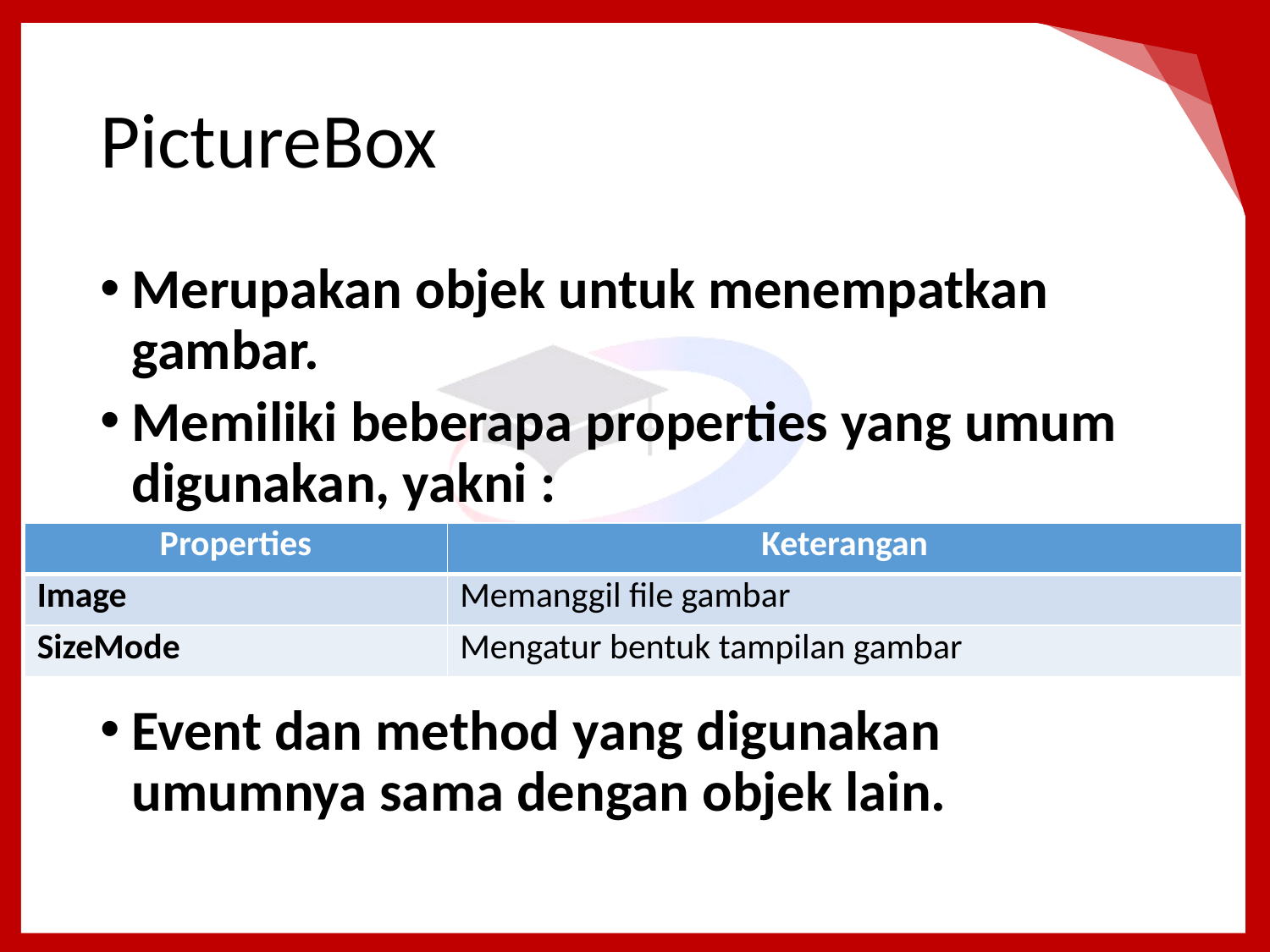

# PictureBox
Merupakan objek untuk menempatkan gambar.
Memiliki beberapa properties yang umum digunakan, yakni :

Event dan method yang digunakan umumnya sama dengan objek lain.

| Properties | Keterangan |
| --- | --- |
| Image | Memanggil file gambar |
| SizeMode | Mengatur bentuk tampilan gambar |